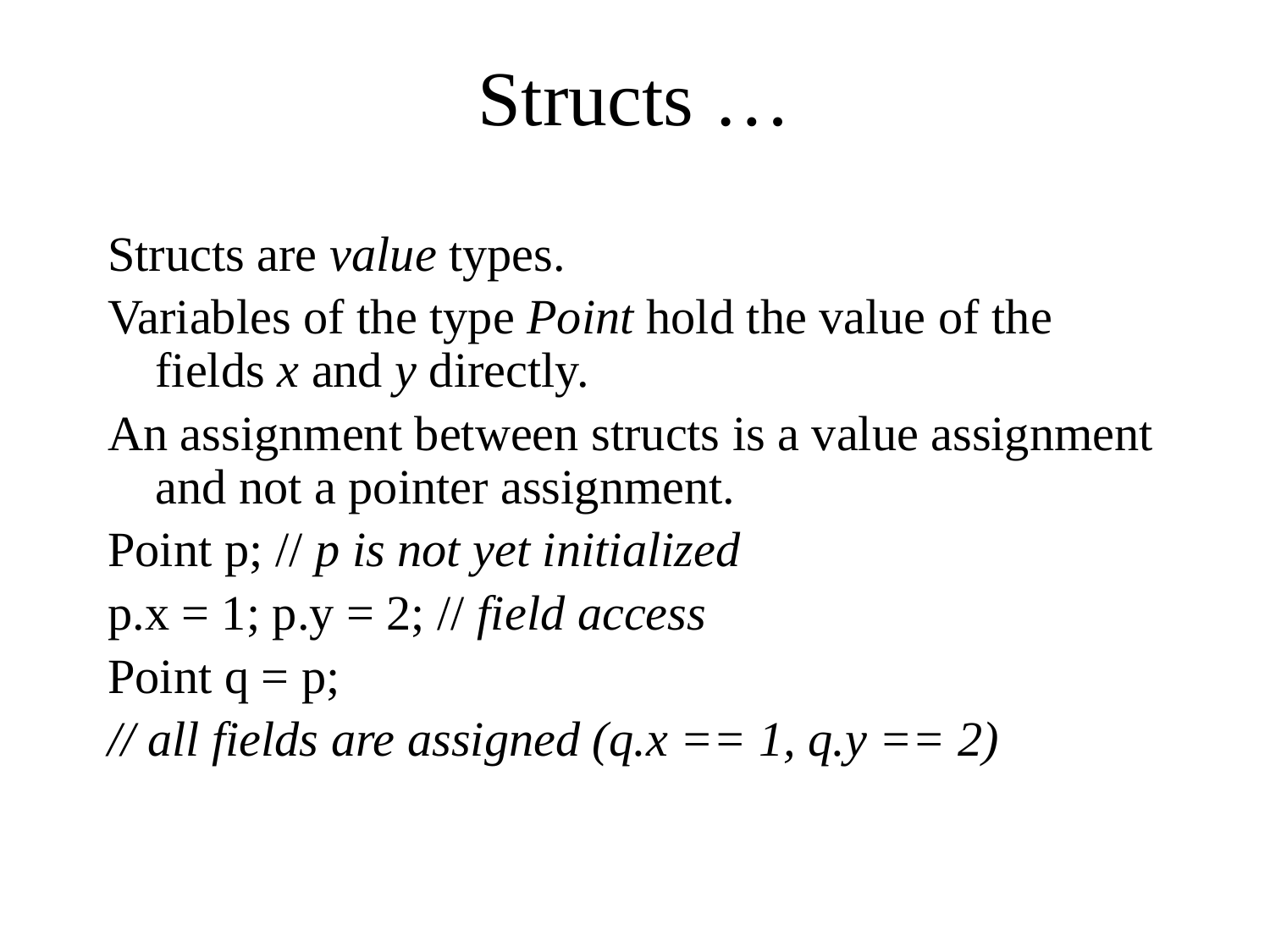

# Structs …
Structs are value types.
Variables of the type Point hold the value of the fields x and y directly.
An assignment between structs is a value assignment and not a pointer assignment.
Point p; // p is not yet initialized
p.x = 1; p.y = 2; // field access
Point q = p;
// all fields are assigned (q.x == 1, q.y == 2)